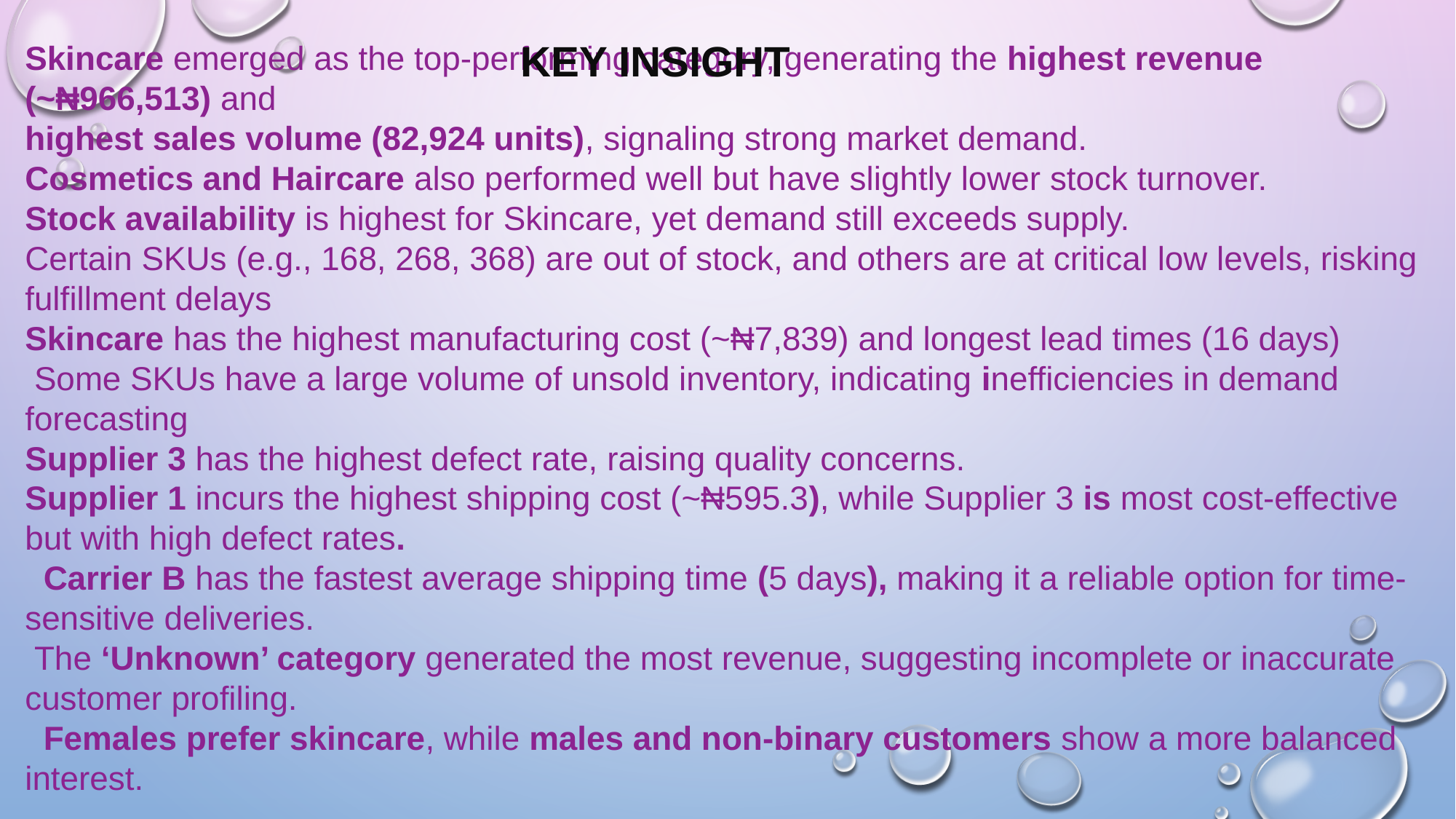

KEY INSIGHT

Skincare emerged as the top-performing category, generating the highest revenue (~₦966,513) and
highest sales volume (82,924 units), signaling strong market demand.
Cosmetics and Haircare also performed well but have slightly lower stock turnover.
Stock availability is highest for Skincare, yet demand still exceeds supply.
Certain SKUs (e.g., 168, 268, 368) are out of stock, and others are at critical low levels, risking fulfillment delays
Skincare has the highest manufacturing cost (~₦7,839) and longest lead times (16 days)
 Some SKUs have a large volume of unsold inventory, indicating inefficiencies in demand forecasting
Supplier 3 has the highest defect rate, raising quality concerns.
Supplier 1 incurs the highest shipping cost (~₦595.3), while Supplier 3 is most cost-effective but with high defect rates.
  Carrier B has the fastest average shipping time (5 days), making it a reliable option for time-sensitive deliveries.
 The ‘Unknown’ category generated the most revenue, suggesting incomplete or inaccurate customer profiling.
  Females prefer skincare, while males and non-binary customers show a more balanced interest.